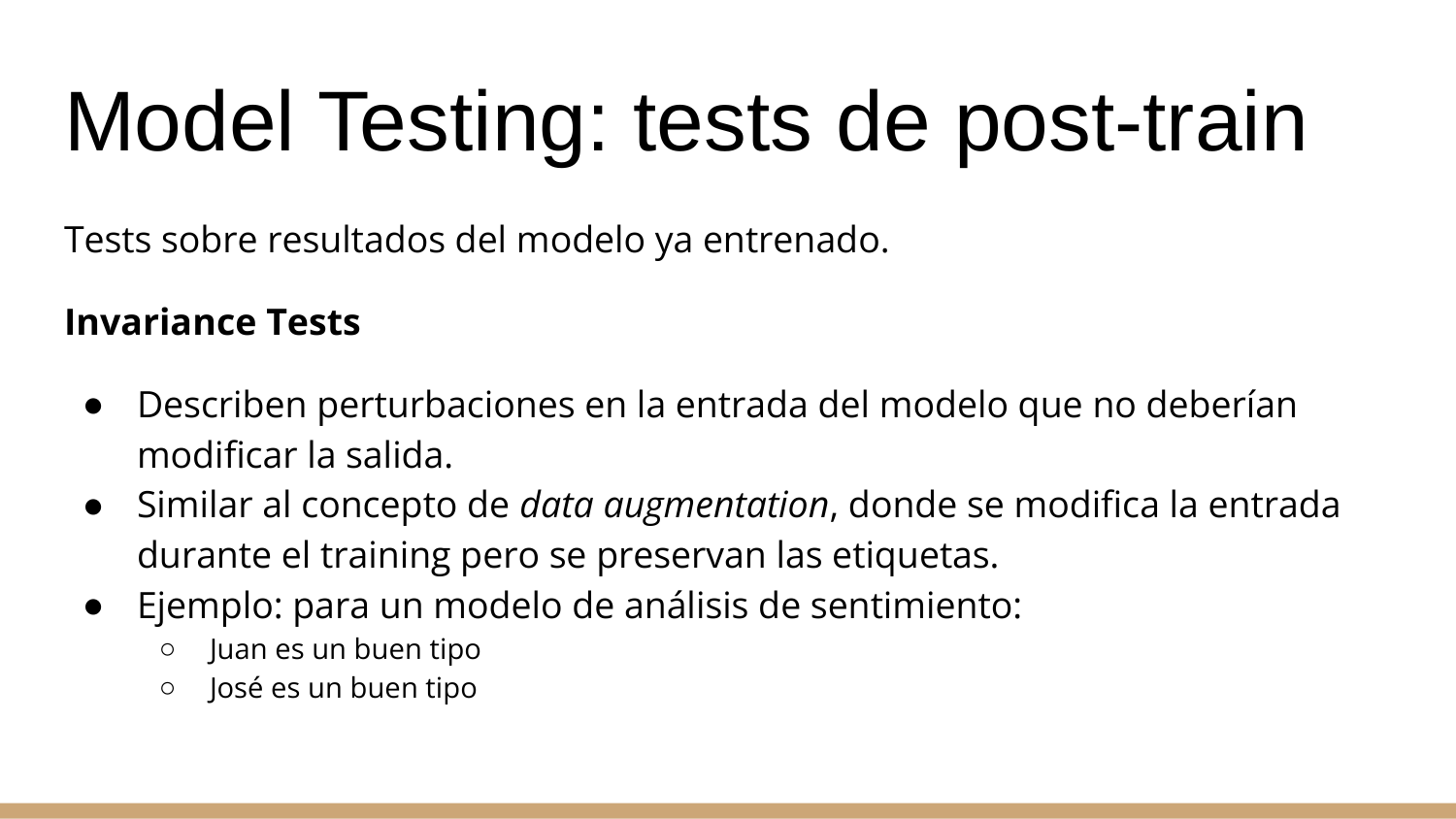

# Model Testing: tests de post-train
Tests sobre resultados del modelo ya entrenado.
Invariance Tests
Describen perturbaciones en la entrada del modelo que no deberían modificar la salida.
Similar al concepto de data augmentation, donde se modifica la entrada durante el training pero se preservan las etiquetas.
Ejemplo: para un modelo de análisis de sentimiento:
Juan es un buen tipo
José es un buen tipo